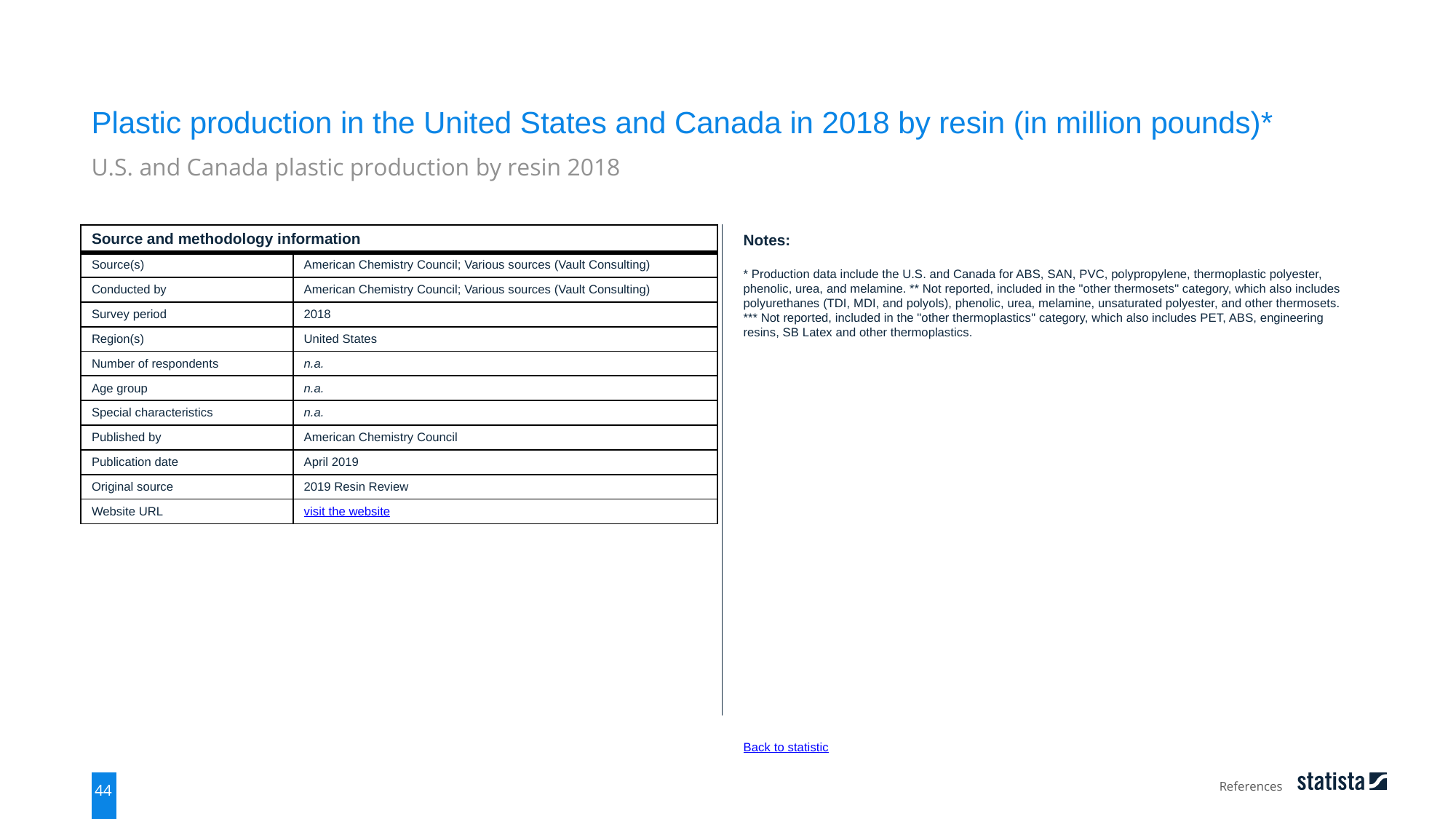

Plastic production in the United States and Canada in 2018 by resin (in million pounds)*
U.S. and Canada plastic production by resin 2018
| Source and methodology information |  |
| --- | --- |
| Source(s) | American Chemistry Council; Various sources (Vault Consulting) |
| Conducted by | American Chemistry Council; Various sources (Vault Consulting) |
| Survey period | 2018 |
| Region(s) | United States |
| Number of respondents | n.a. |
| Age group | n.a. |
| Special characteristics | n.a. |
| Published by | American Chemistry Council |
| Publication date | April 2019 |
| Original source | 2019 Resin Review |
| Website URL | visit the website |

Notes:

* Production data include the U.S. and Canada for ABS, SAN, PVC, polypropylene, thermoplastic polyester, phenolic, urea, and melamine. ** Not reported, included in the "other thermosets" category, which also includes polyurethanes (TDI, MDI, and polyols), phenolic, urea, melamine, unsaturated polyester, and other thermosets. *** Not reported, included in the "other thermoplastics" category, which also includes PET, ABS, engineering resins, SB Latex and other thermoplastics.
Back to statistic
References

44